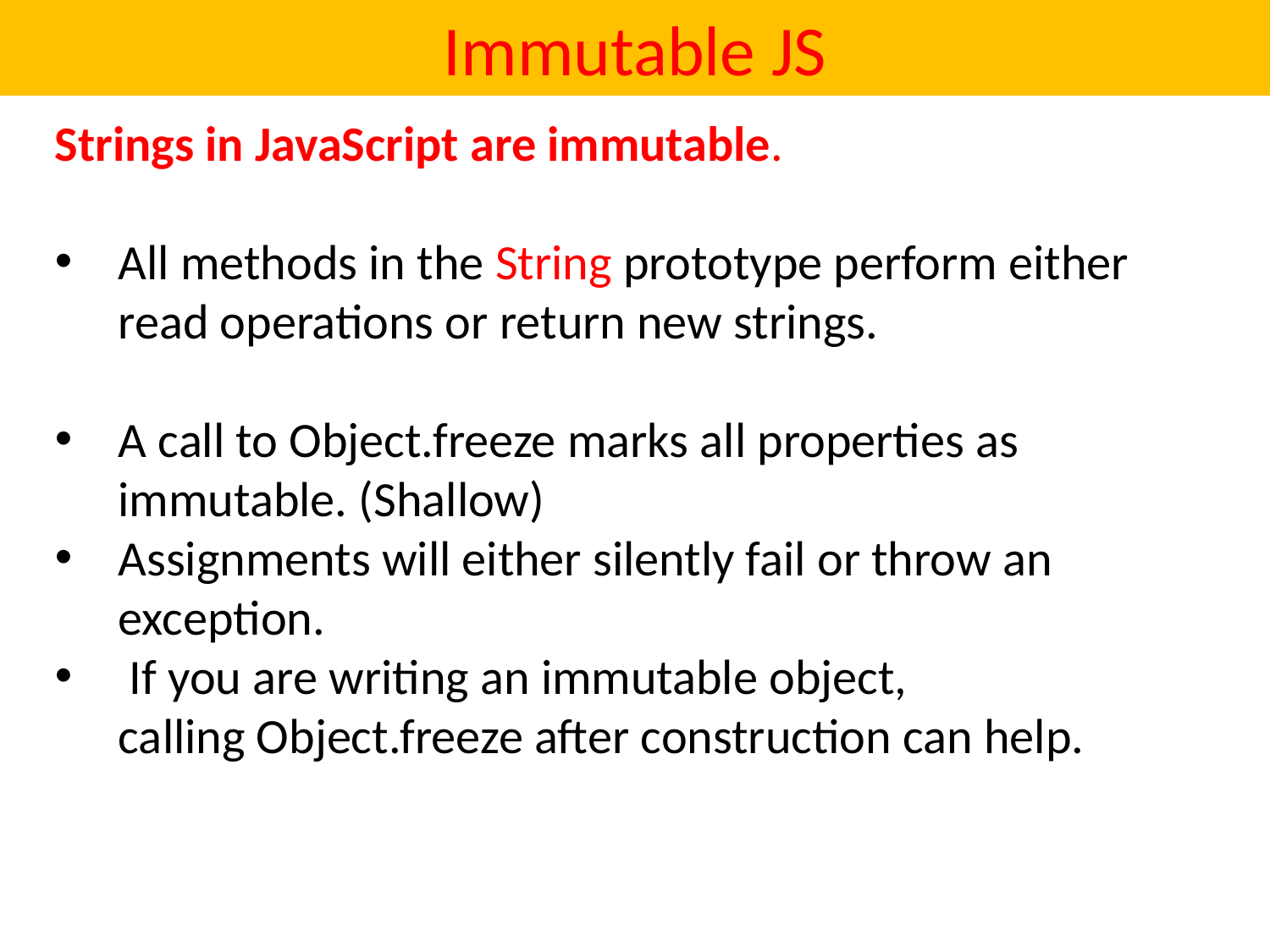

# Immutable JS
Strings in JavaScript are immutable.

All methods in the String prototype perform either read operations or return new strings.

A call to Object.freeze marks all properties as immutable. (Shallow)
Assignments will either silently fail or throw an exception.
 If you are writing an immutable object, calling Object.freeze after construction can help.